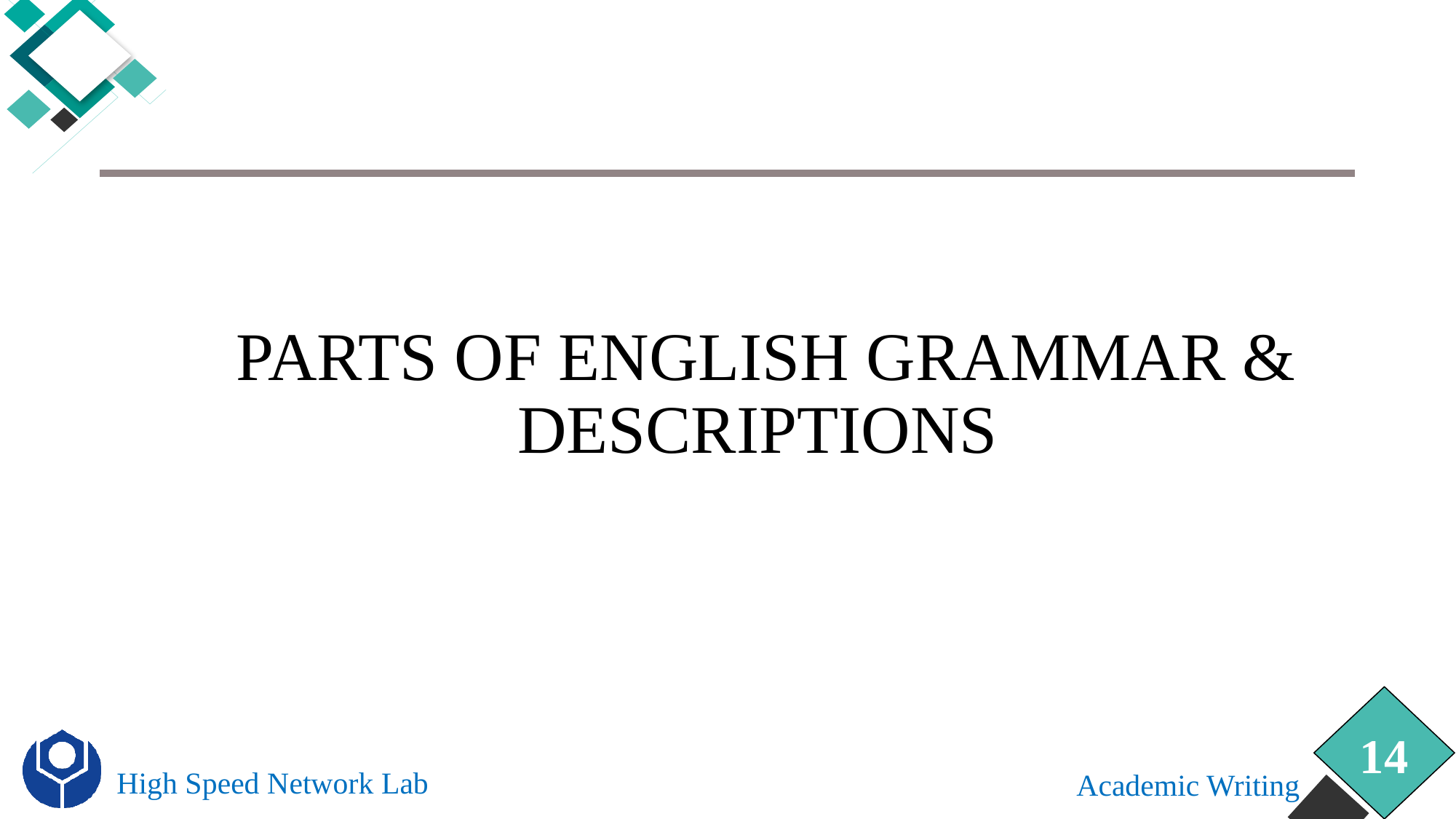

# Parts of English Grammar & Descriptions